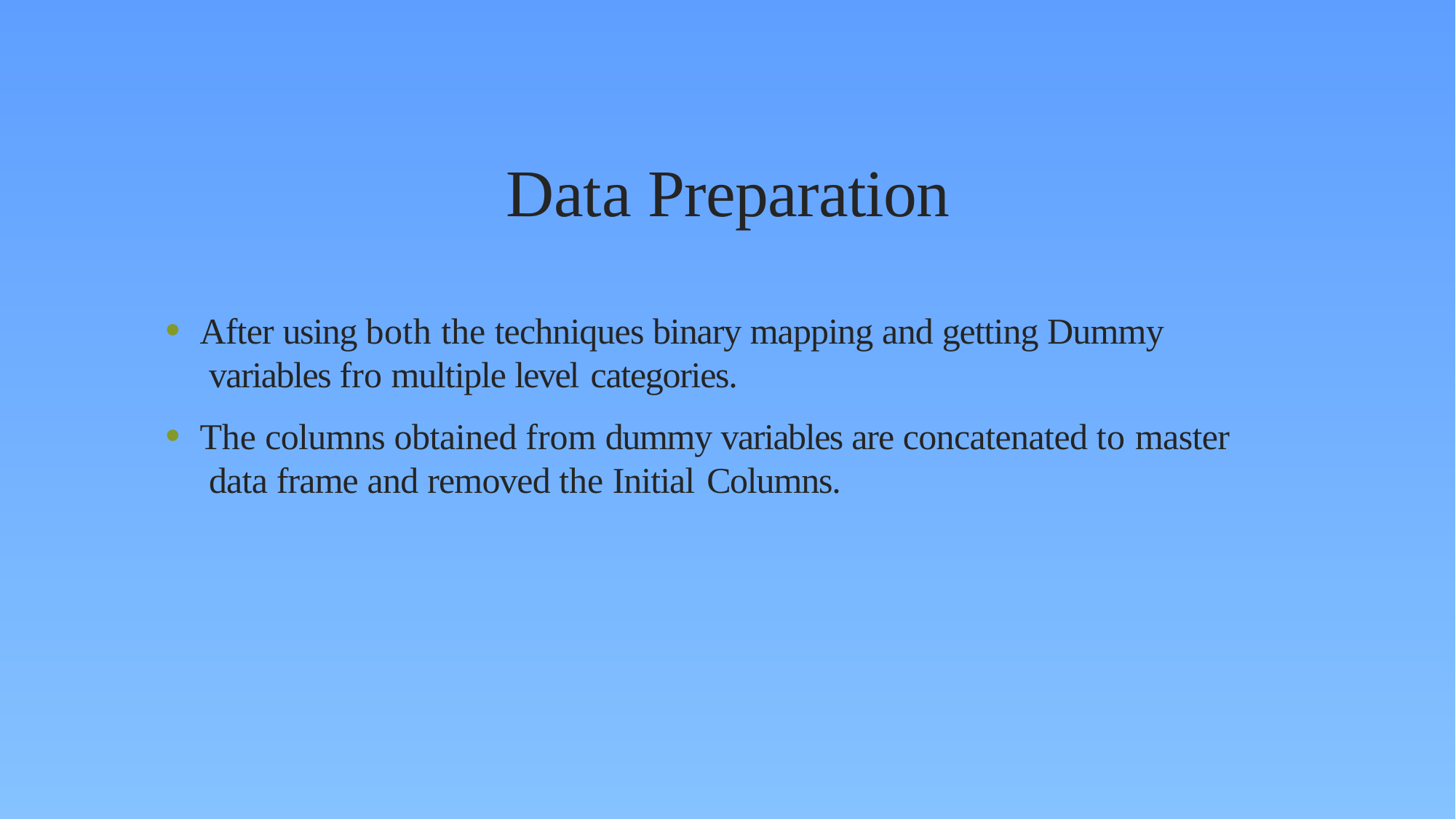

# Data Preparation
After using both the techniques binary mapping and getting Dummy  variables fro multiple level categories.
The columns obtained from dummy variables are concatenated to master  data frame and removed the Initial Columns.